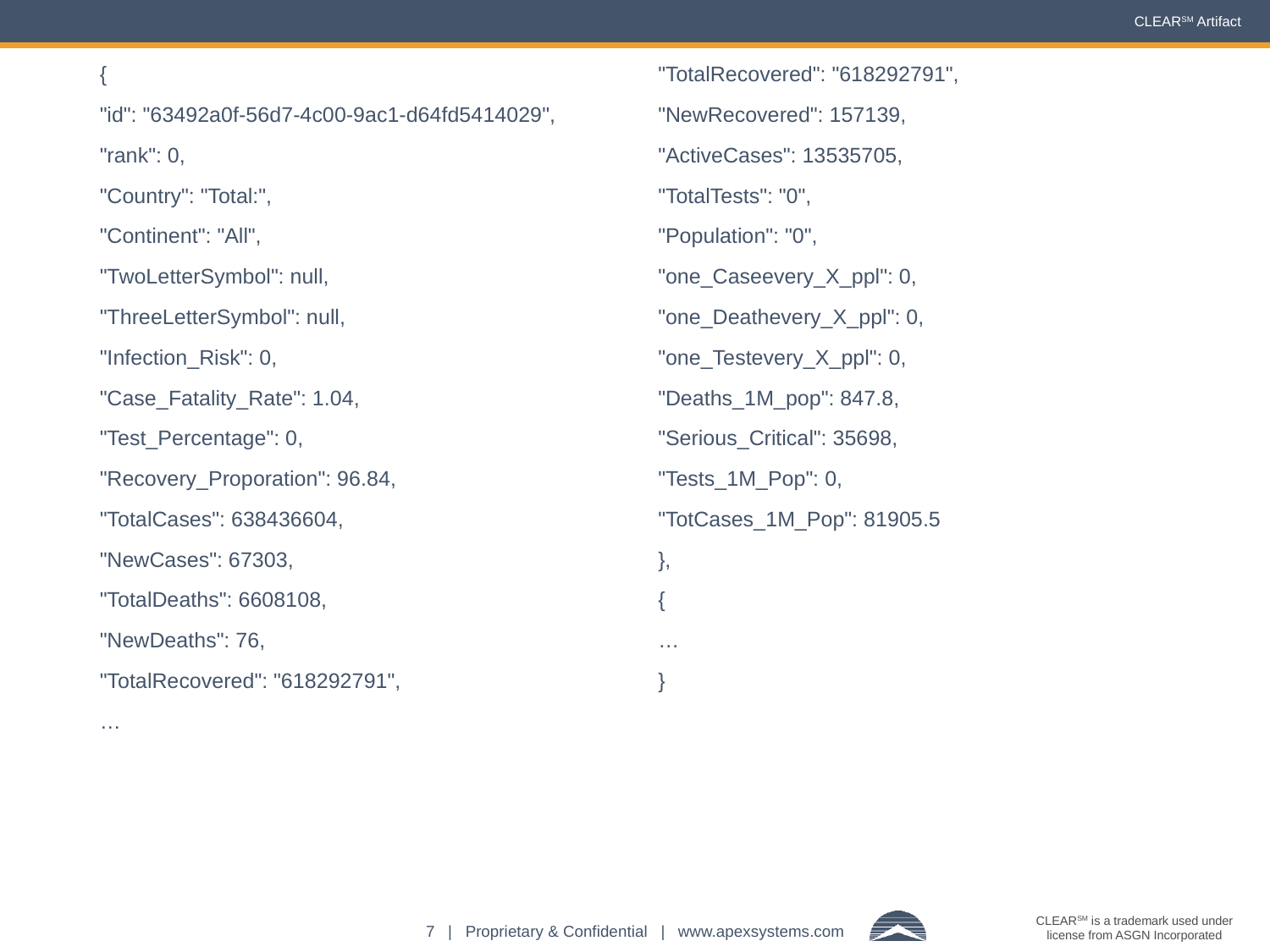

{
"id": "63492a0f-56d7-4c00-9ac1-d64fd5414029",
"rank": 0,
"Country": "Total:",
"Continent": "All",
"TwoLetterSymbol": null,
"ThreeLetterSymbol": null,
"Infection_Risk": 0,
"Case_Fatality_Rate": 1.04,
"Test_Percentage": 0,
"Recovery_Proporation": 96.84,
"TotalCases": 638436604,
"NewCases": 67303,
"TotalDeaths": 6608108,
"NewDeaths": 76,
"TotalRecovered": "618292791",
…
"TotalRecovered": "618292791",
"NewRecovered": 157139,
"ActiveCases": 13535705,
"TotalTests": "0",
"Population": "0",
"one_Caseevery_X_ppl": 0,
"one_Deathevery_X_ppl": 0,
"one_Testevery_X_ppl": 0,
"Deaths_1M_pop": 847.8,
"Serious_Critical": 35698,
"Tests_1M_Pop": 0,
"TotCases_1M_Pop": 81905.5
},
{
…
}